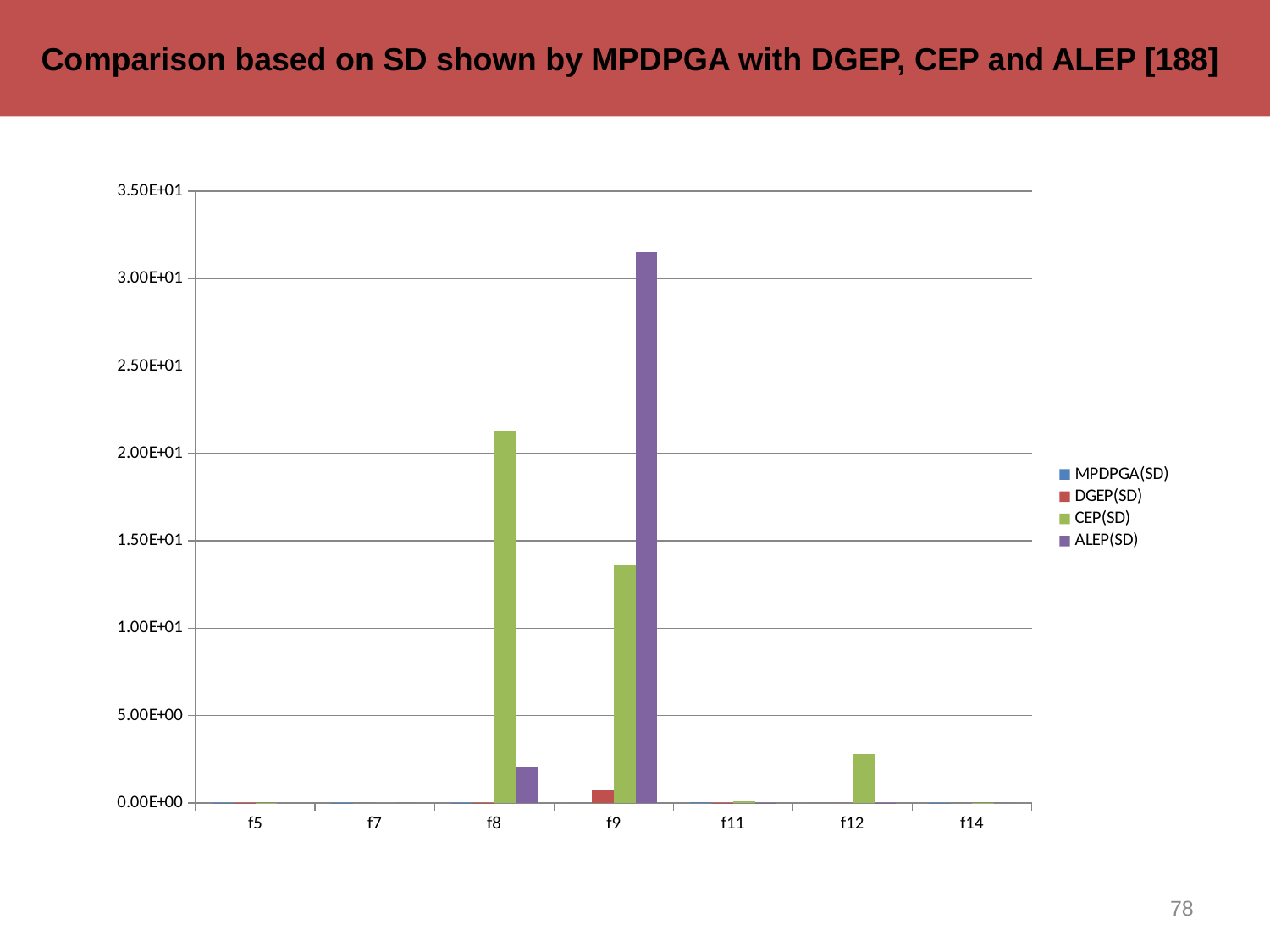

Comparison based on SD shown by MPDPGA with DGEP, CEP and ALEP [188]

### Chart

| Category | MPDPGA(SD) | DGEP(SD) | CEP(SD) | ALEP(SD) |
|---|---|---|---|---|
| f5 | 0.00043200000000000004 | 2.4000000000001263e-07 | 1.500000000000085e-07 | None |
| f7 | 0.011599999999999996 | 0.0 | 0.0 | 0.0 |
| f8 | 0.0102 | 5.120000000000254e-09 | 21.3 | 2.07 |
| f9 | 0.0 | 0.7600000000000169 | 13.61 | 31.52 |
| f11 | 0.02690000000000001 | 2.5400000000002853e-14 | 0.12000000000000002 | 2.800000000000111e-06 |
| f12 | 0.0 | 6.830000000000915e-17 | 2.8 | 0.0010000000000000041 |
| f14 | 0.0004930000000000243 | 0.0 | 4.900000000000319e-07 | 0.0 |
78